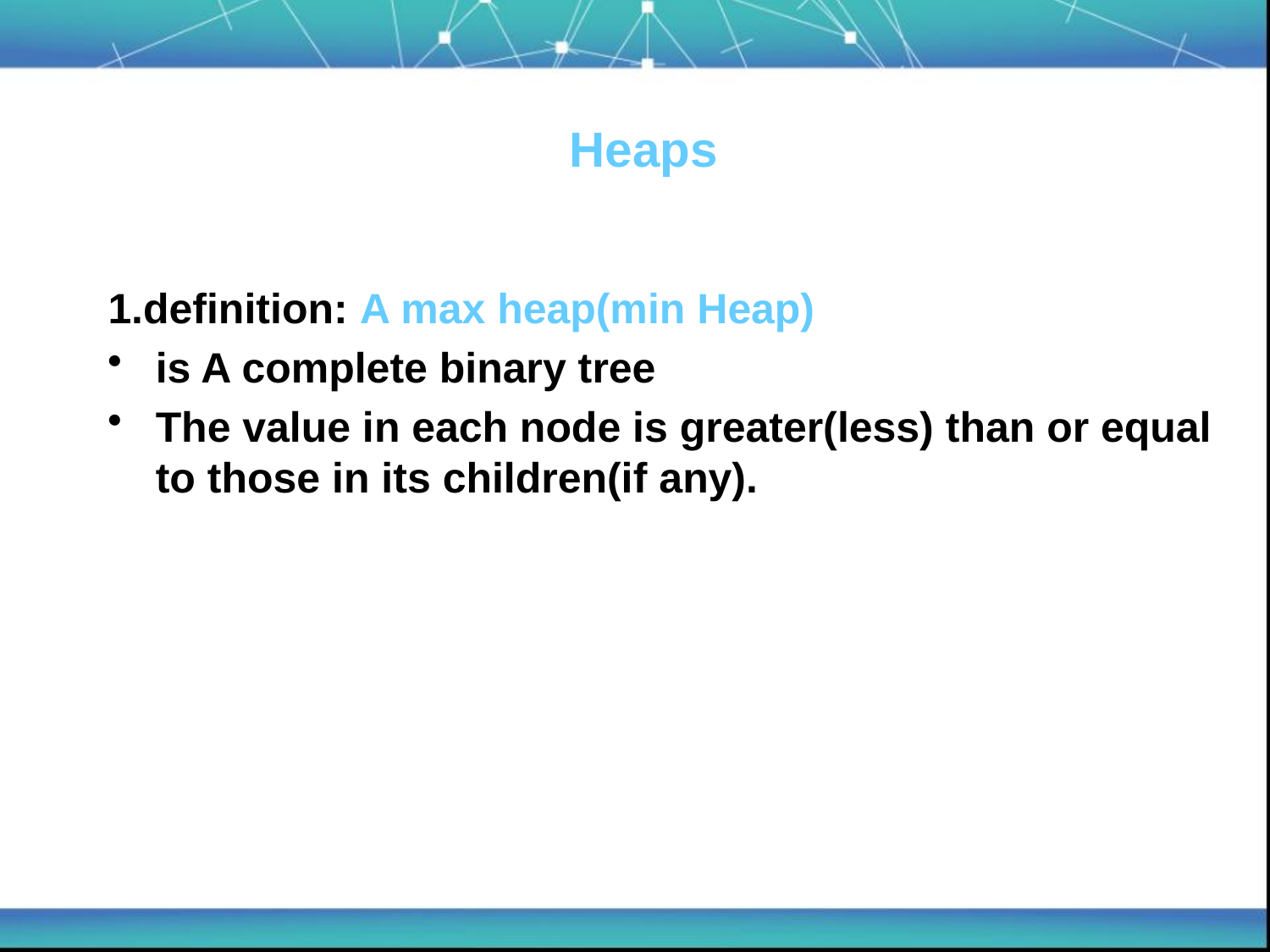

Heaps
1.definition: A max heap(min Heap)
is A complete binary tree
The value in each node is greater(less) than or equal to those in its children(if any).